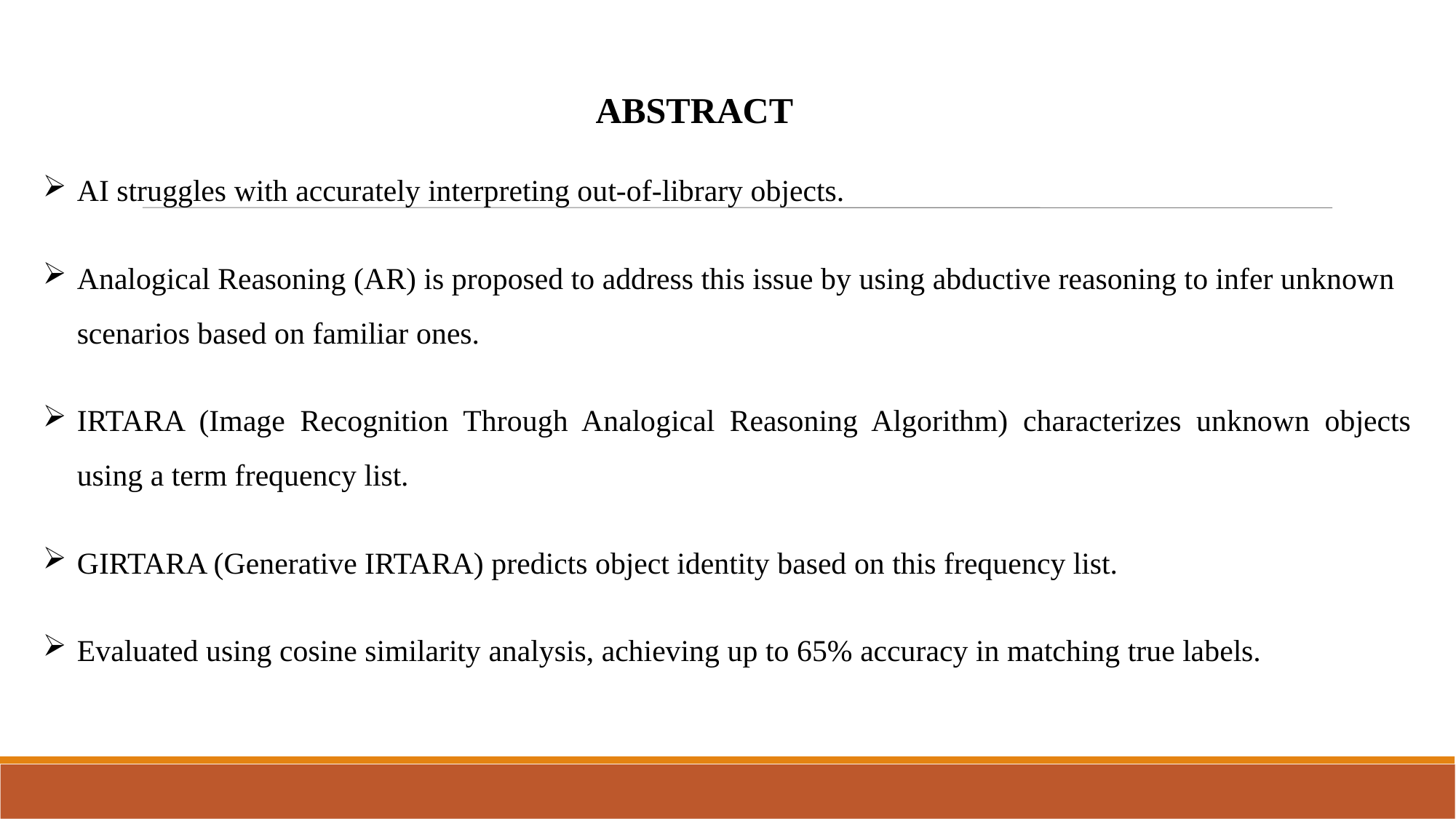

ABSTRACT
AI struggles with accurately interpreting out-of-library objects.
Analogical Reasoning (AR) is proposed to address this issue by using abductive reasoning to infer unknown scenarios based on familiar ones.
IRTARA (Image Recognition Through Analogical Reasoning Algorithm) characterizes unknown objects using a term frequency list.
GIRTARA (Generative IRTARA) predicts object identity based on this frequency list.
Evaluated using cosine similarity analysis, achieving up to 65% accuracy in matching true labels.